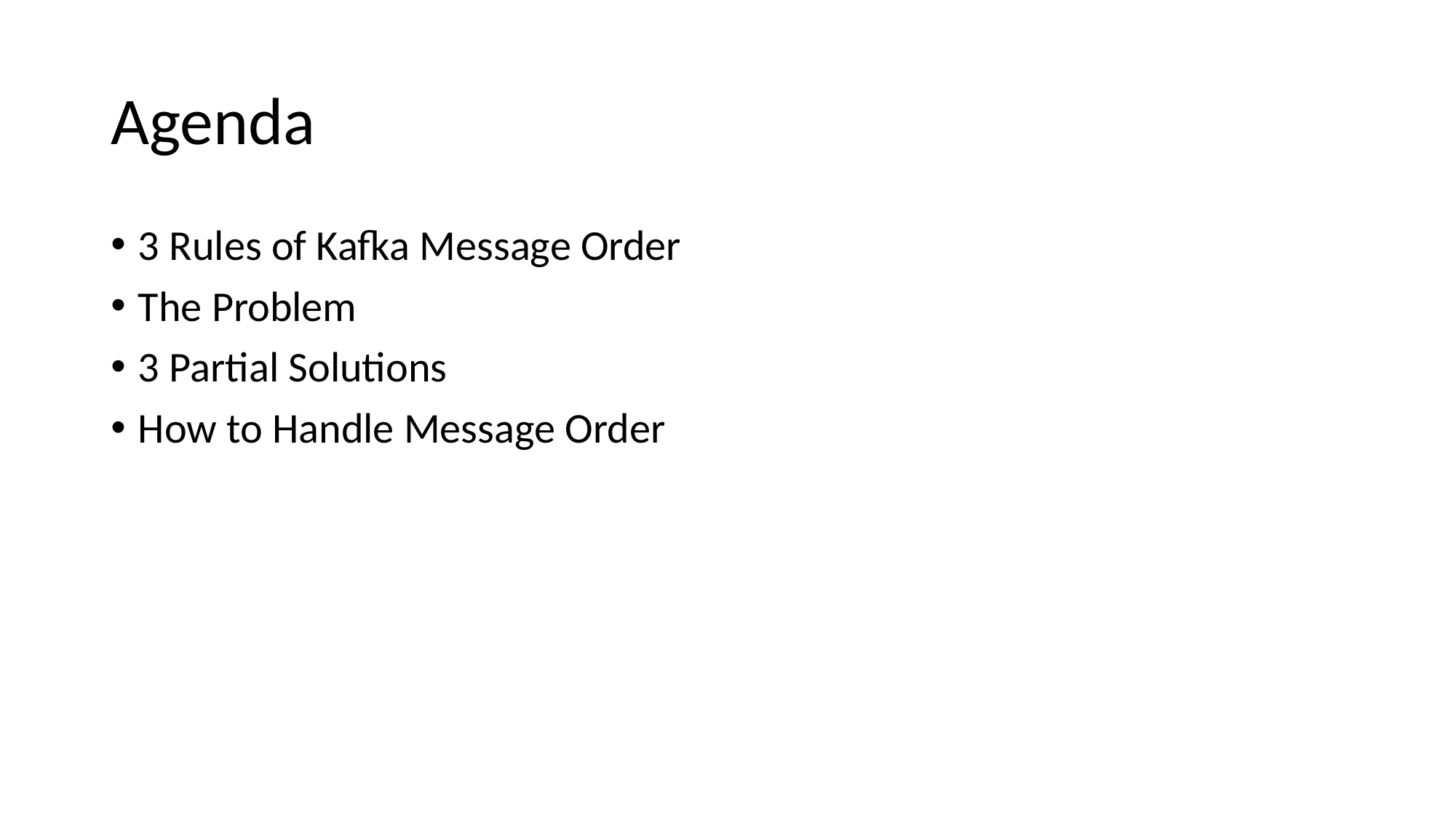

# Agenda
3 Rules of Kafka Message Order
The Problem
3 Partial Solutions
How to Handle Message Order